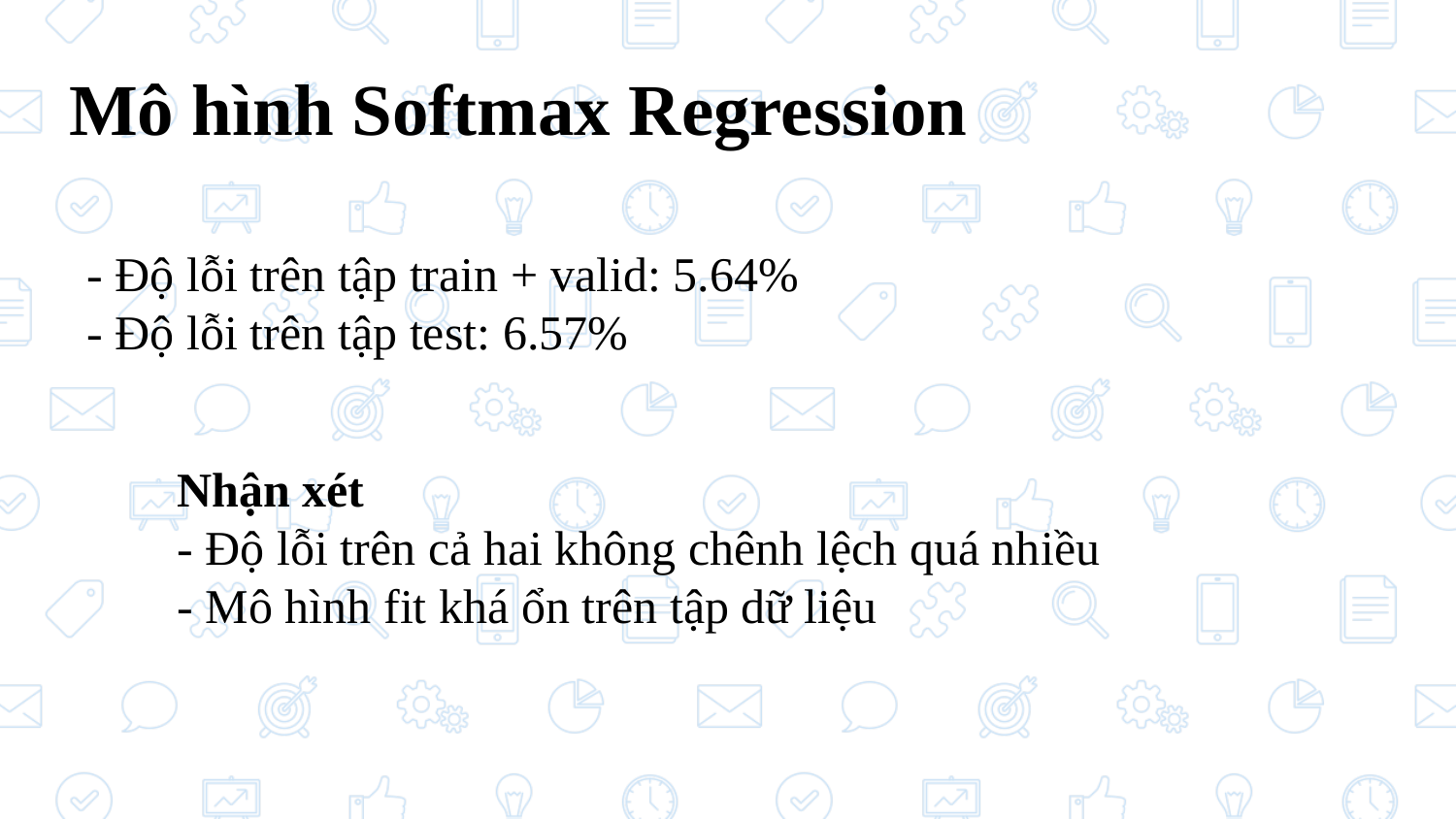

Mô hình Softmax Regression

- Độ lỗi trên tập train + valid: 5.64%
- Độ lỗi trên tập test: 6.57%
Nhận xét
- Độ lỗi trên cả hai không chênh lệch quá nhiều
- Mô hình fit khá ổn trên tập dữ liệu